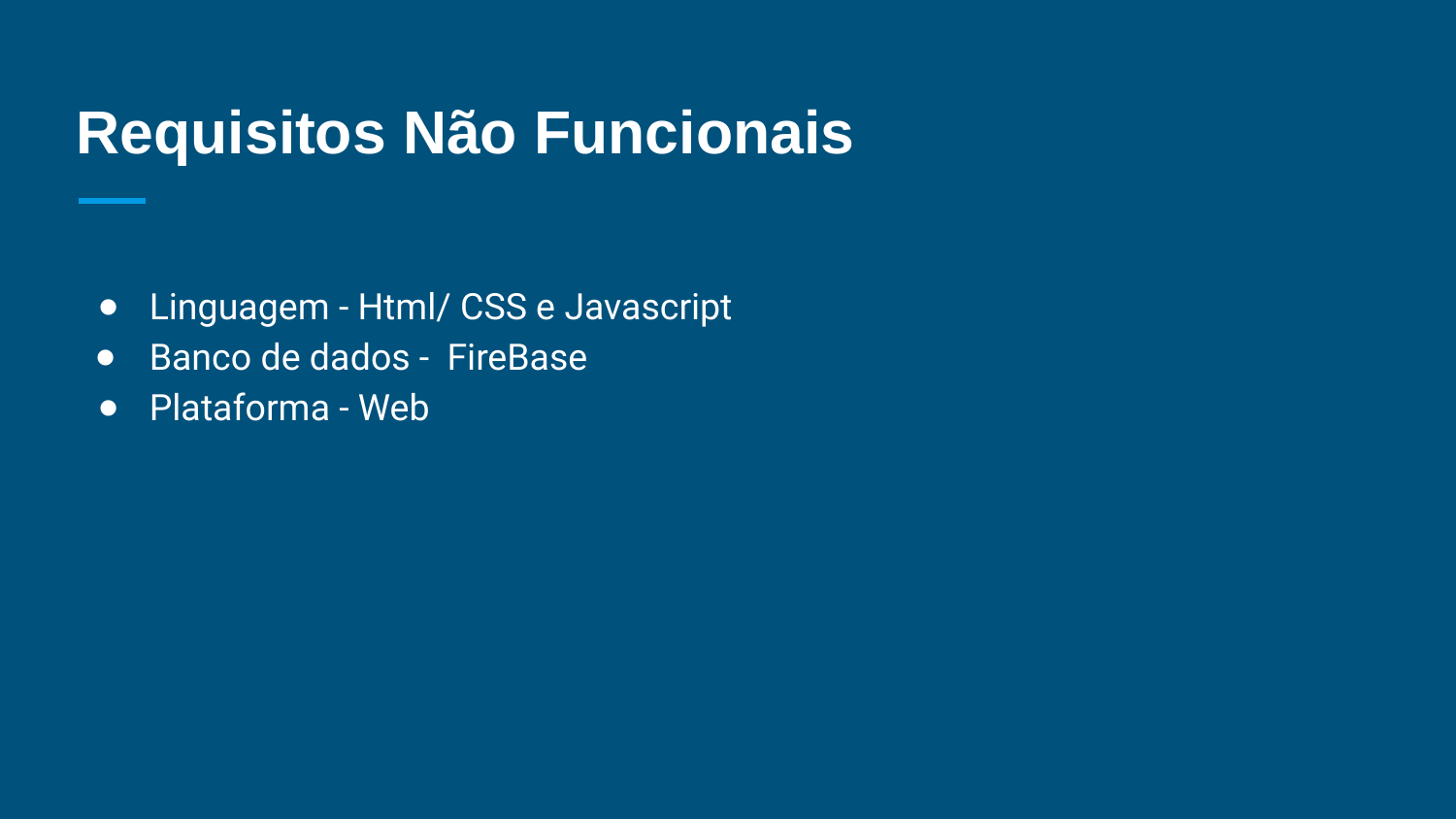

# Requisitos Não Funcionais
Linguagem - Html/ CSS e Javascript
Banco de dados -  FireBase
Plataforma - Web